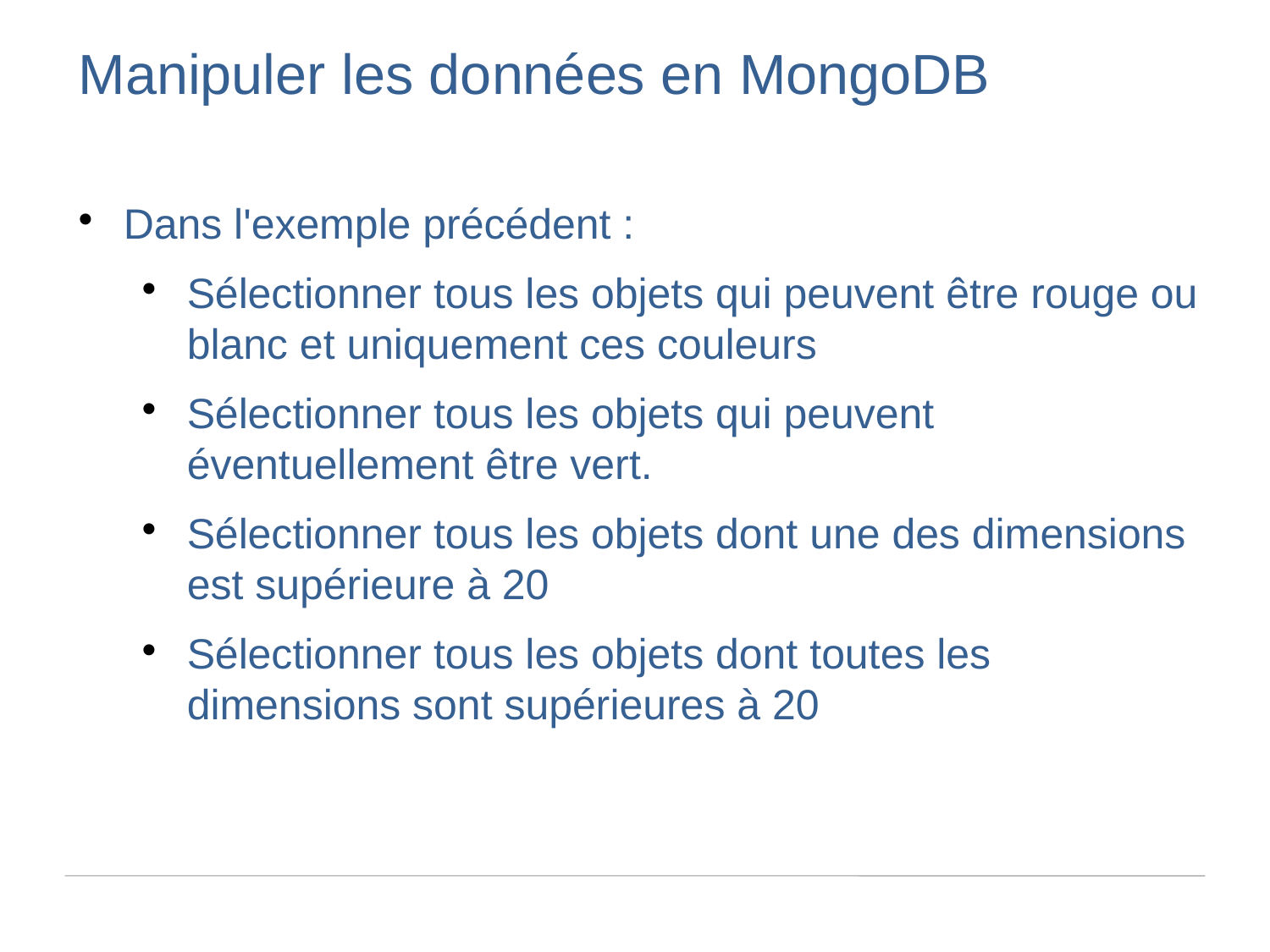

Manipuler les données en MongoDB

Dans l'exemple précédent :
Sélectionner tous les objets qui peuvent être rouge ou blanc et uniquement ces couleurs
Sélectionner tous les objets qui peuvent éventuellement être vert.
Sélectionner tous les objets dont une des dimensions est supérieure à 20
Sélectionner tous les objets dont toutes les dimensions sont supérieures à 20